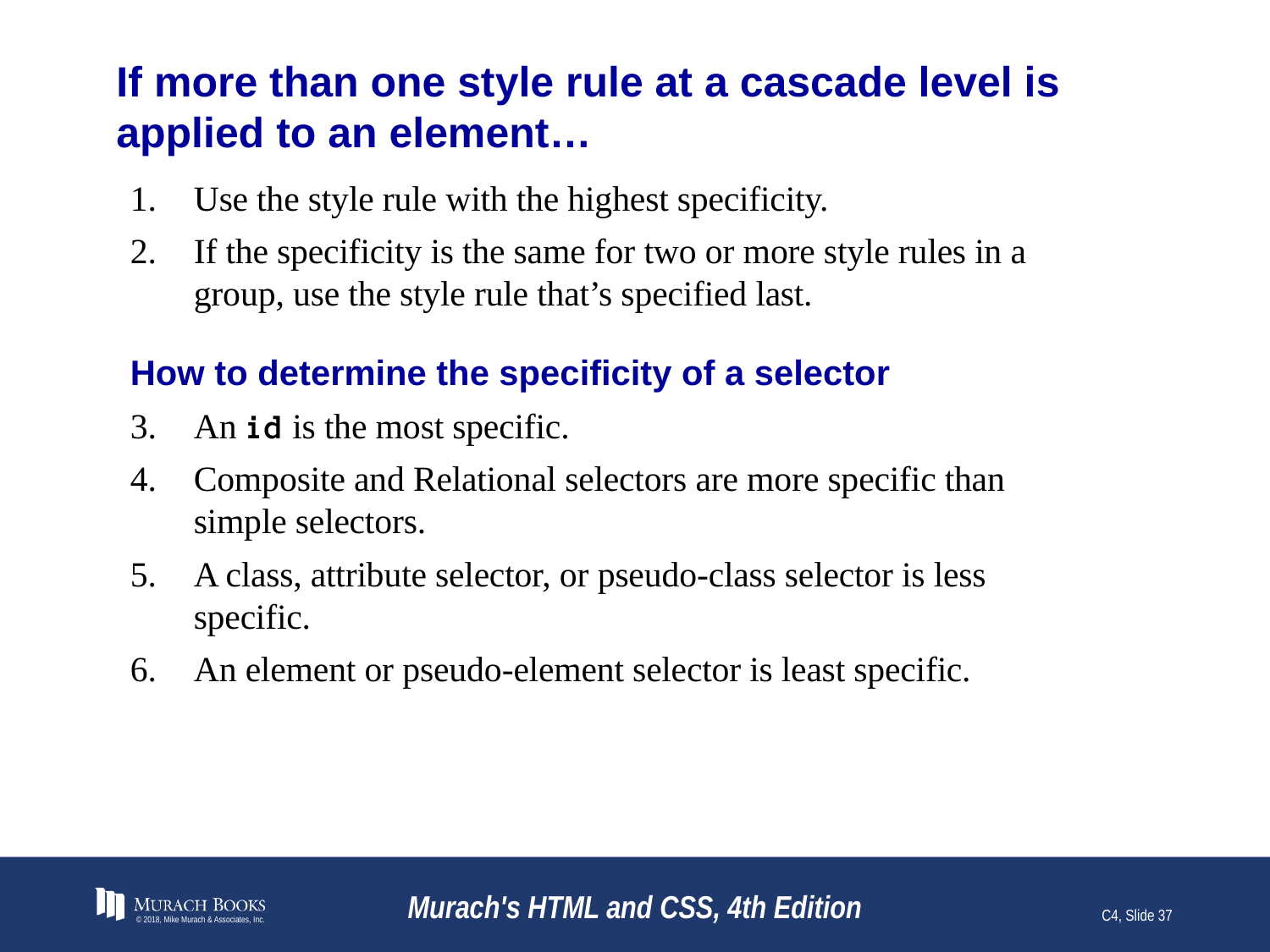

# If more than one style rule at a cascade level is applied to an element…
Use the style rule with the highest specificity.
If the specificity is the same for two or more style rules in a group, use the style rule that’s specified last.
How to determine the specificity of a selector
An id is the most specific.
Composite and Relational selectors are more specific than simple selectors.
A class, attribute selector, or pseudo-class selector is less specific.
An element or pseudo-element selector is least specific.
© 2018, Mike Murach & Associates, Inc.
Murach's HTML and CSS, 4th Edition

C4, Slide 37